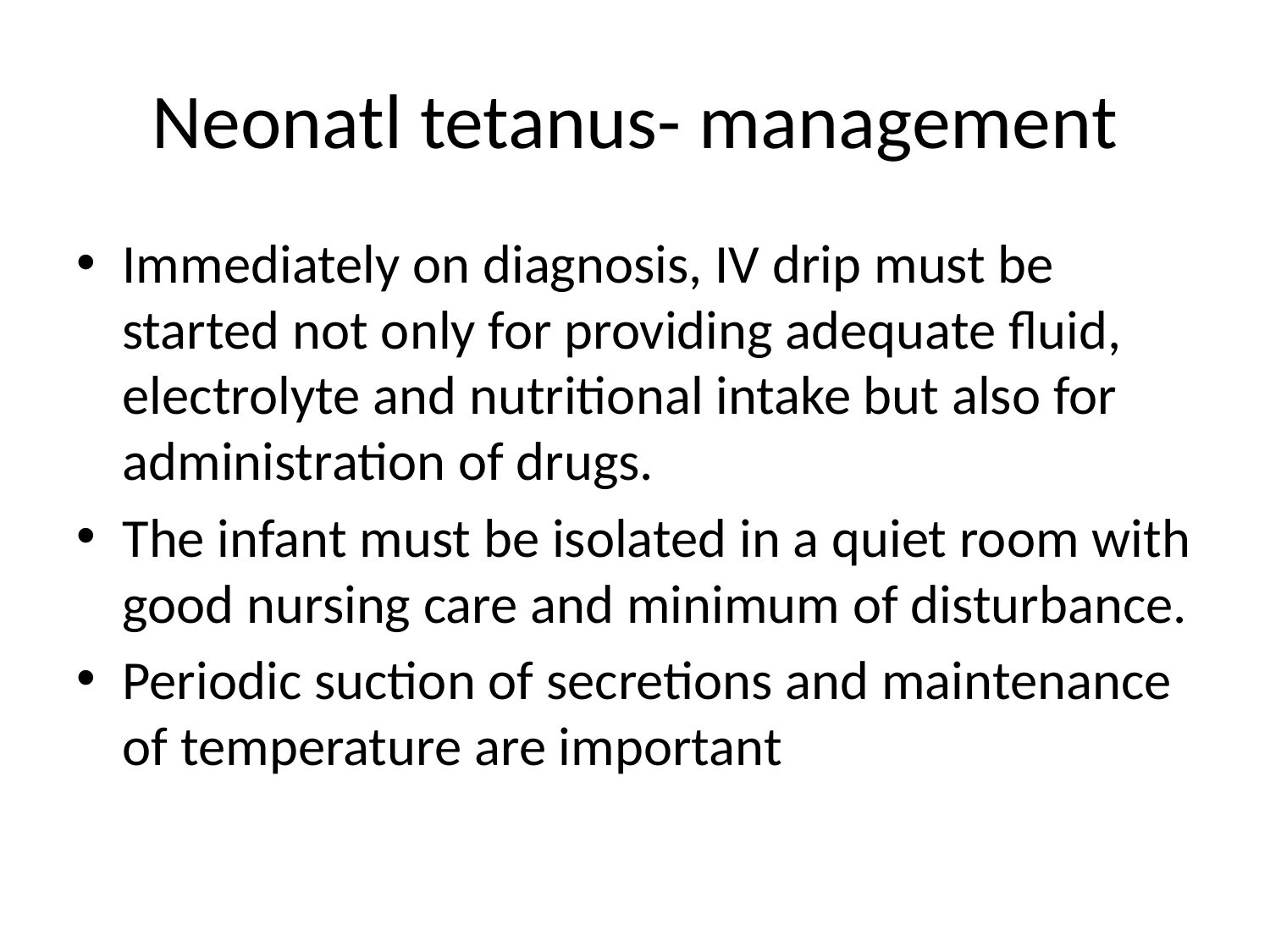

# Neonatl tetanus- management
Immediately on diagnosis, IV drip must be started not only for providing adequate fluid, electrolyte and nutritional intake but also for administration of drugs.
The infant must be isolated in a quiet room with good nursing care and minimum of disturbance.
Periodic suction of secretions and maintenance of temperature are important